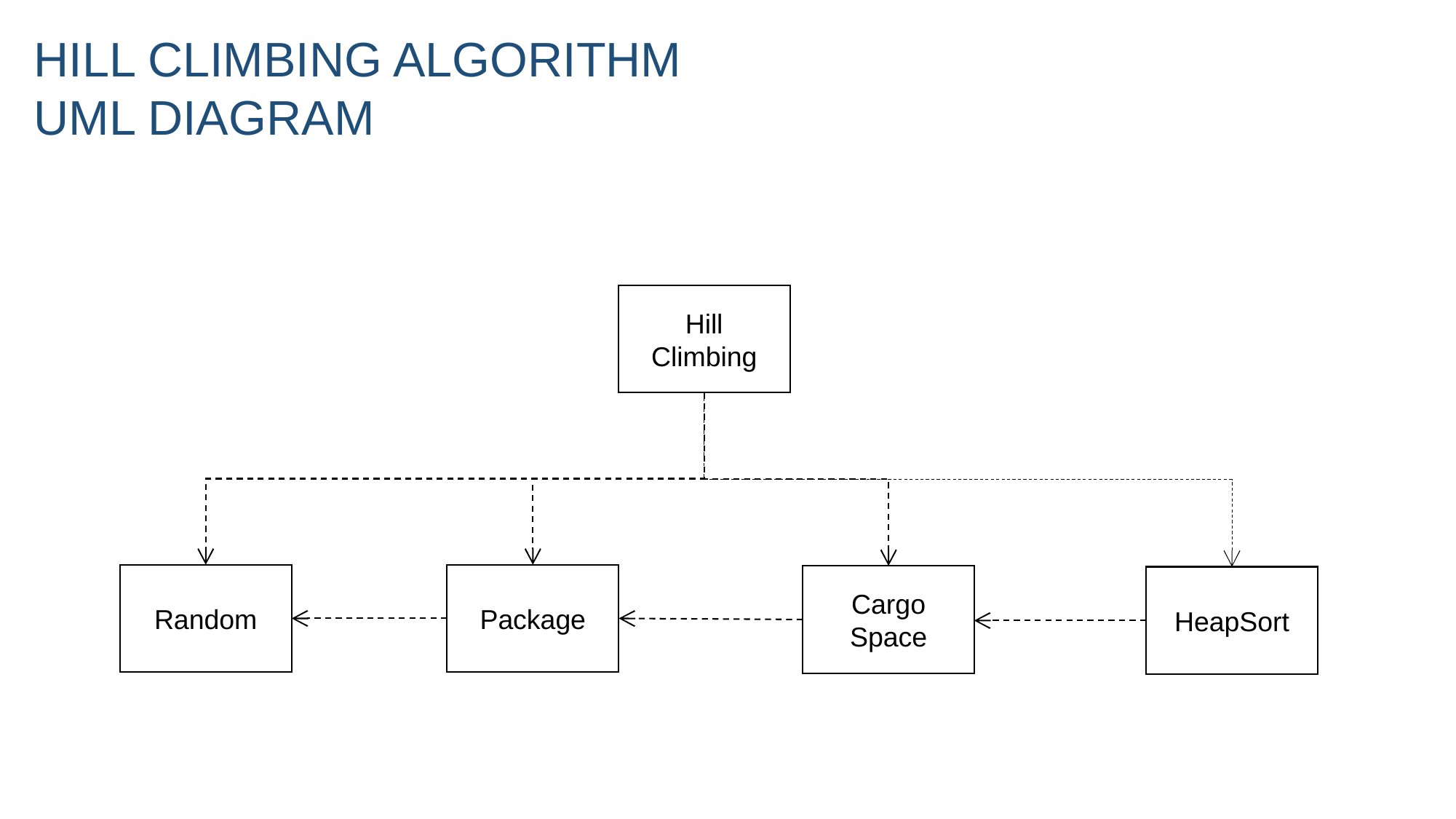

HILL CLIMBING ALGORITHM UML DIAGRAM
Hill Climbing
Random
Package
Cargo
Space
HeapSort